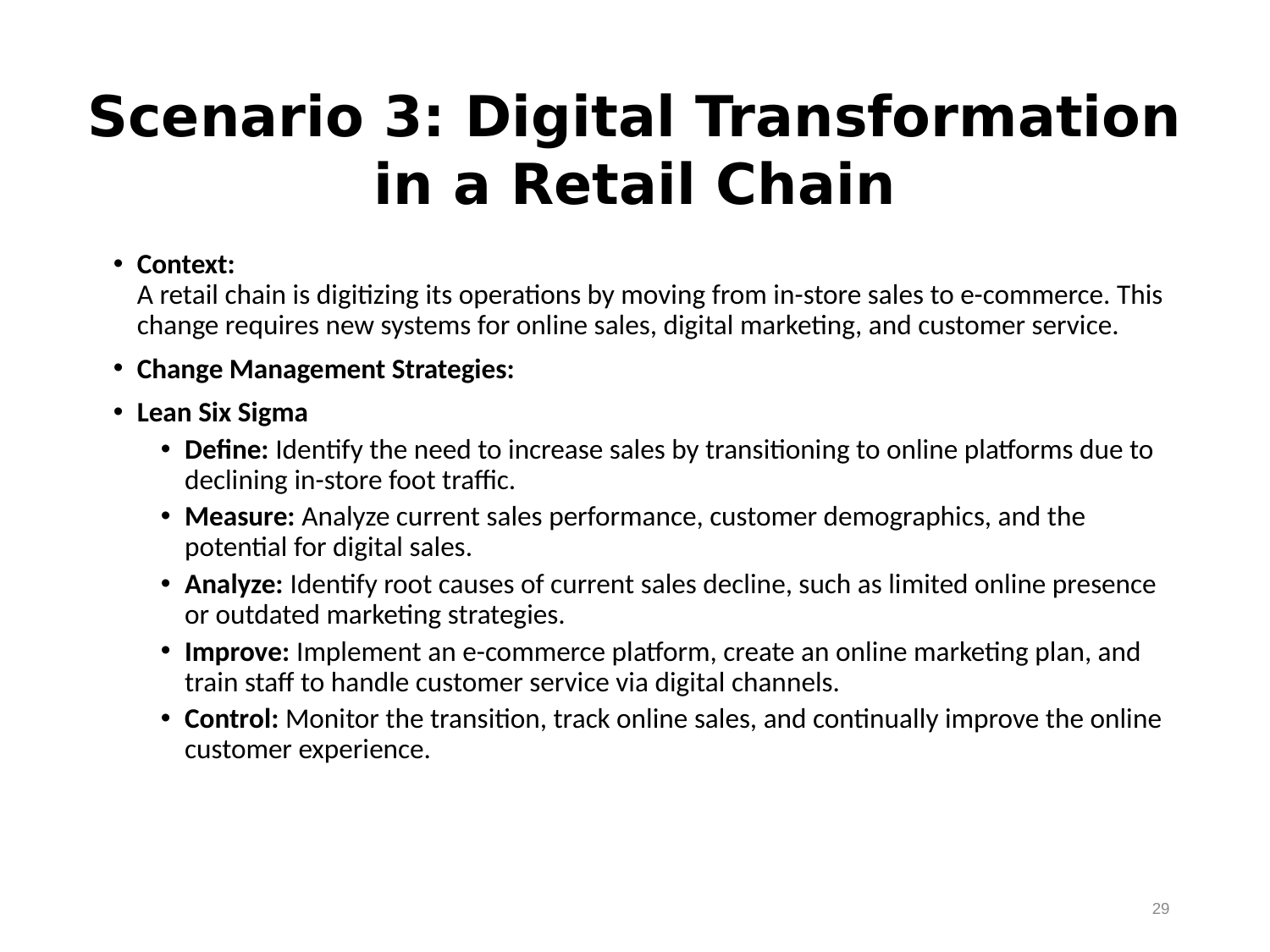

Scenario 3: Digital Transformation in a Retail Chain
Context:
A retail chain is digitizing its operations by moving from in-store sales to e-commerce. This change requires new systems for online sales, digital marketing, and customer service.
Change Management Strategies:
Lean Six Sigma
Define: Identify the need to increase sales by transitioning to online platforms due to declining in-store foot traffic.
Measure: Analyze current sales performance, customer demographics, and the potential for digital sales.
Analyze: Identify root causes of current sales decline, such as limited online presence or outdated marketing strategies.
Improve: Implement an e-commerce platform, create an online marketing plan, and train staff to handle customer service via digital channels.
Control: Monitor the transition, track online sales, and continually improve the online customer experience.

29